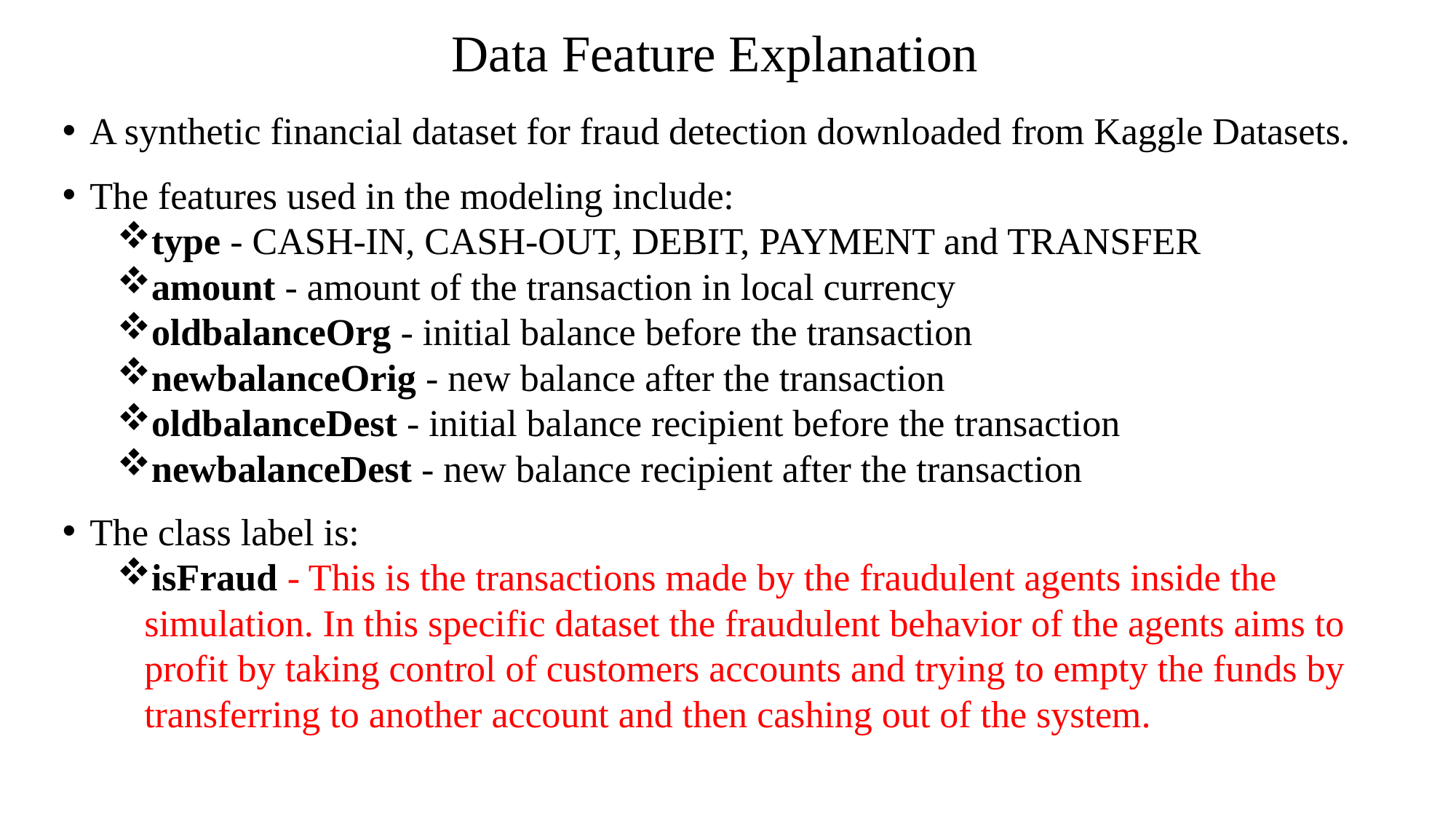

# Data Feature Explanation
A synthetic financial dataset for fraud detection downloaded from Kaggle Datasets.
The features used in the modeling include:
type - CASH-IN, CASH-OUT, DEBIT, PAYMENT and TRANSFER
amount - amount of the transaction in local currency
oldbalanceOrg - initial balance before the transaction
newbalanceOrig - new balance after the transaction
oldbalanceDest - initial balance recipient before the transaction
newbalanceDest - new balance recipient after the transaction
The class label is:
isFraud - This is the transactions made by the fraudulent agents inside the simulation. In this specific dataset the fraudulent behavior of the agents aims to profit by taking control of customers accounts and trying to empty the funds by transferring to another account and then cashing out of the system.